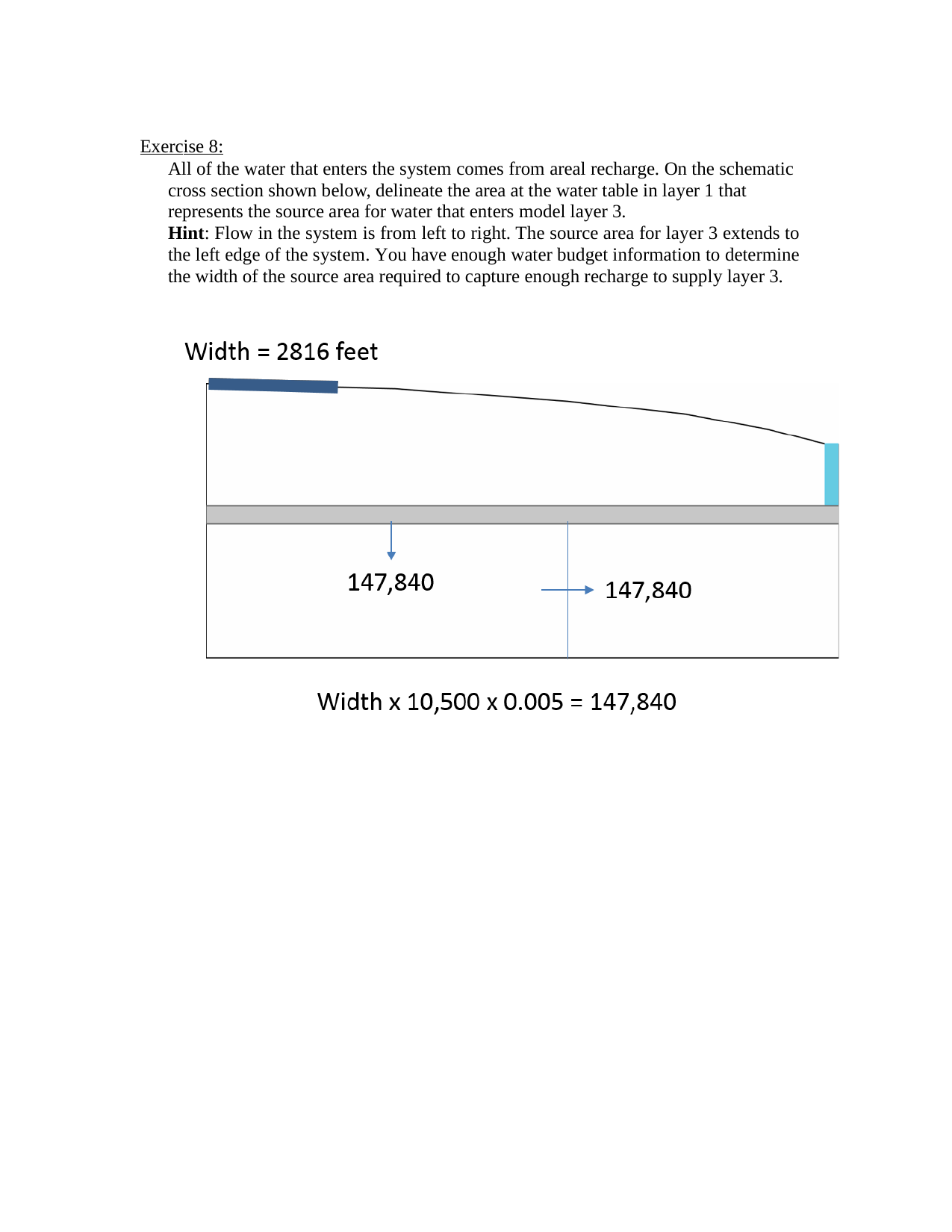

Exercise 8:
All of the water that enters the system comes from areal recharge. On the schematic cross section shown below, delineate the area at the water table in layer 1 that represents the source area for water that enters model layer 3.
Hint: Flow in the system is from left to right. The source area for layer 3 extends to the left edge of the system. You have enough water budget information to determine the width of the source area required to capture enough recharge to supply layer 3.